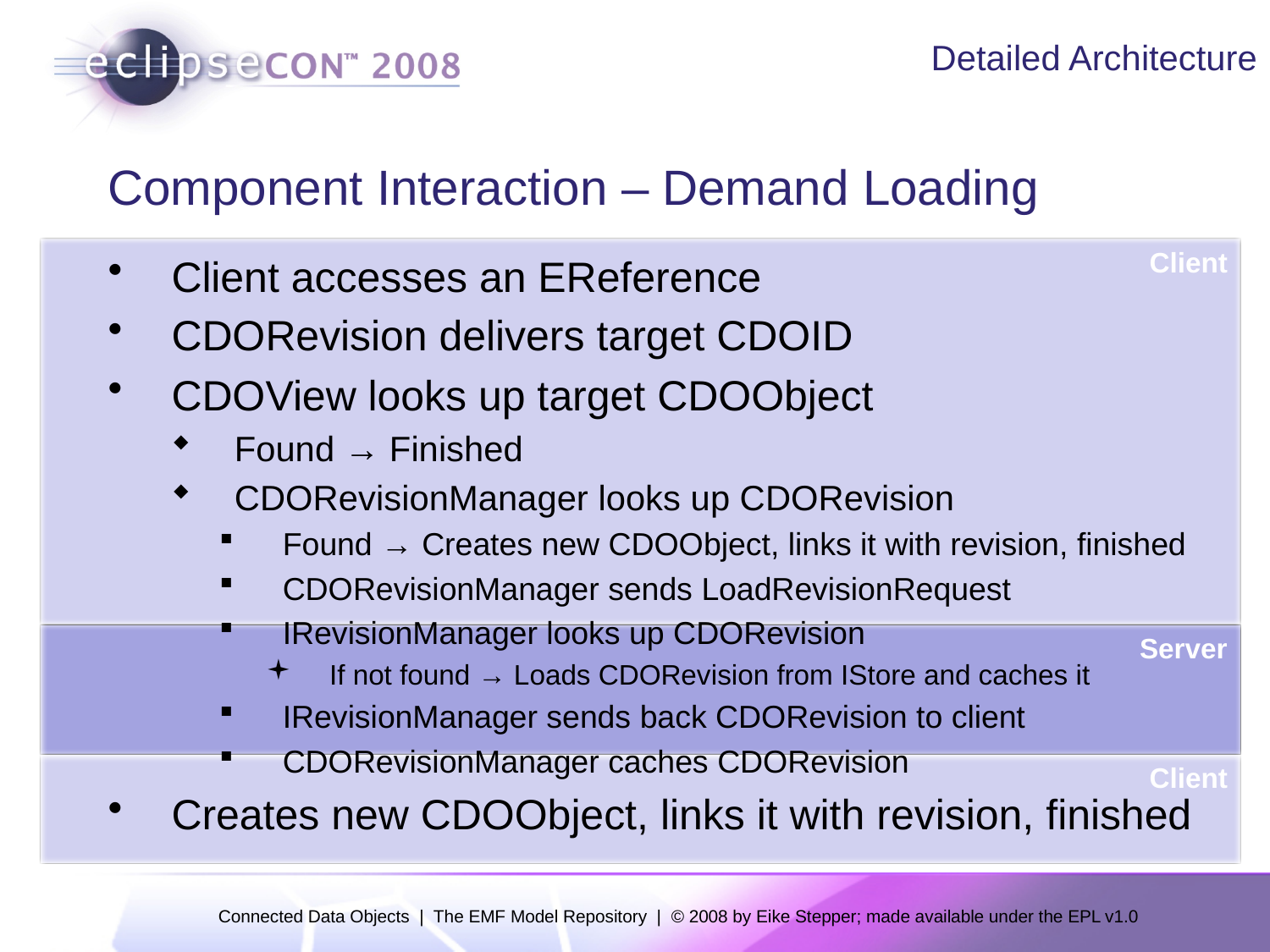

Detailed Architecture
# Component Interaction – Demand Loading
Client
Client accesses an EReference
CDORevision delivers target CDOID
CDOView looks up target CDOObject
Found → Finished
CDORevisionManager looks up CDORevision
Found → Creates new CDOObject, links it with revision, finished
CDORevisionManager sends LoadRevisionRequest
IRevisionManager looks up CDORevision
If not found → Loads CDORevision from IStore and caches it
IRevisionManager sends back CDORevision to client
CDORevisionManager caches CDORevision
Creates new CDOObject, links it with revision, finished

Server
Client